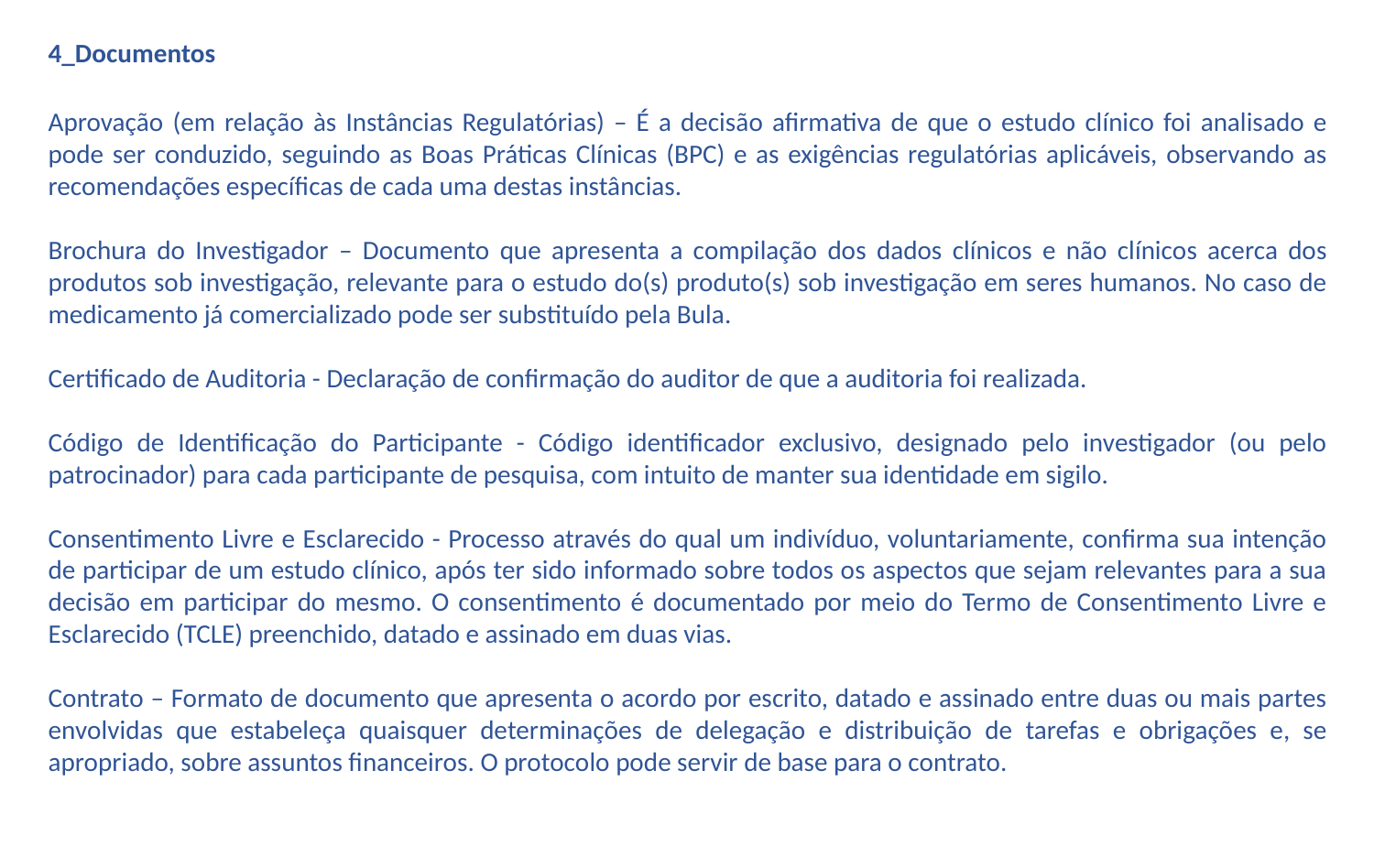

4_Documentos

Aprovação (em relação às Instâncias Regulatórias) – É a decisão afirmativa de que o estudo clínico foi analisado e pode ser conduzido, seguindo as Boas Práticas Clínicas (BPC) e as exigências regulatórias aplicáveis, observando as recomendações específicas de cada uma destas instâncias.

Brochura do Investigador – Documento que apresenta a compilação dos dados clínicos e não clínicos acerca dos produtos sob investigação, relevante para o estudo do(s) produto(s) sob investigação em seres humanos. No caso de medicamento já comercializado pode ser substituído pela Bula.

Certificado de Auditoria - Declaração de confirmação do auditor de que a auditoria foi realizada.

Código de Identificação do Participante - Código identificador exclusivo, designado pelo investigador (ou pelo patrocinador) para cada participante de pesquisa, com intuito de manter sua identidade em sigilo.

Consentimento Livre e Esclarecido - Processo através do qual um indivíduo, voluntariamente, confirma sua intenção de participar de um estudo clínico, após ter sido informado sobre todos os aspectos que sejam relevantes para a sua decisão em participar do mesmo. O consentimento é documentado por meio do Termo de Consentimento Livre e Esclarecido (TCLE) preenchido, datado e assinado em duas vias.

Contrato – Formato de documento que apresenta o acordo por escrito, datado e assinado entre duas ou mais partes envolvidas que estabeleça quaisquer determinações de delegação e distribuição de tarefas e obrigações e, se apropriado, sobre assuntos financeiros. O protocolo pode servir de base para o contrato.